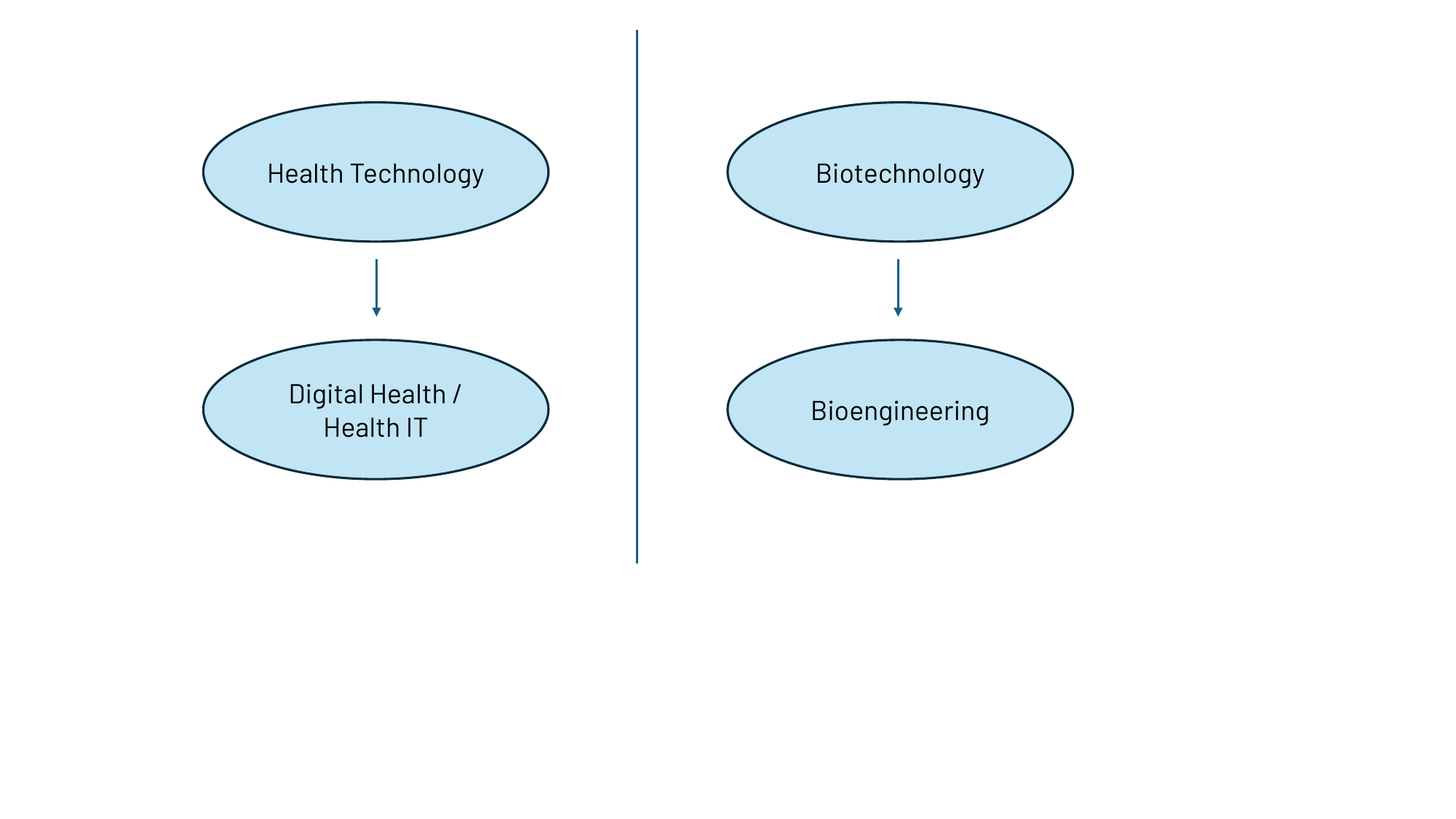

Health Technology
Biotechnology
Digital Health / Health IT
Bioengineering